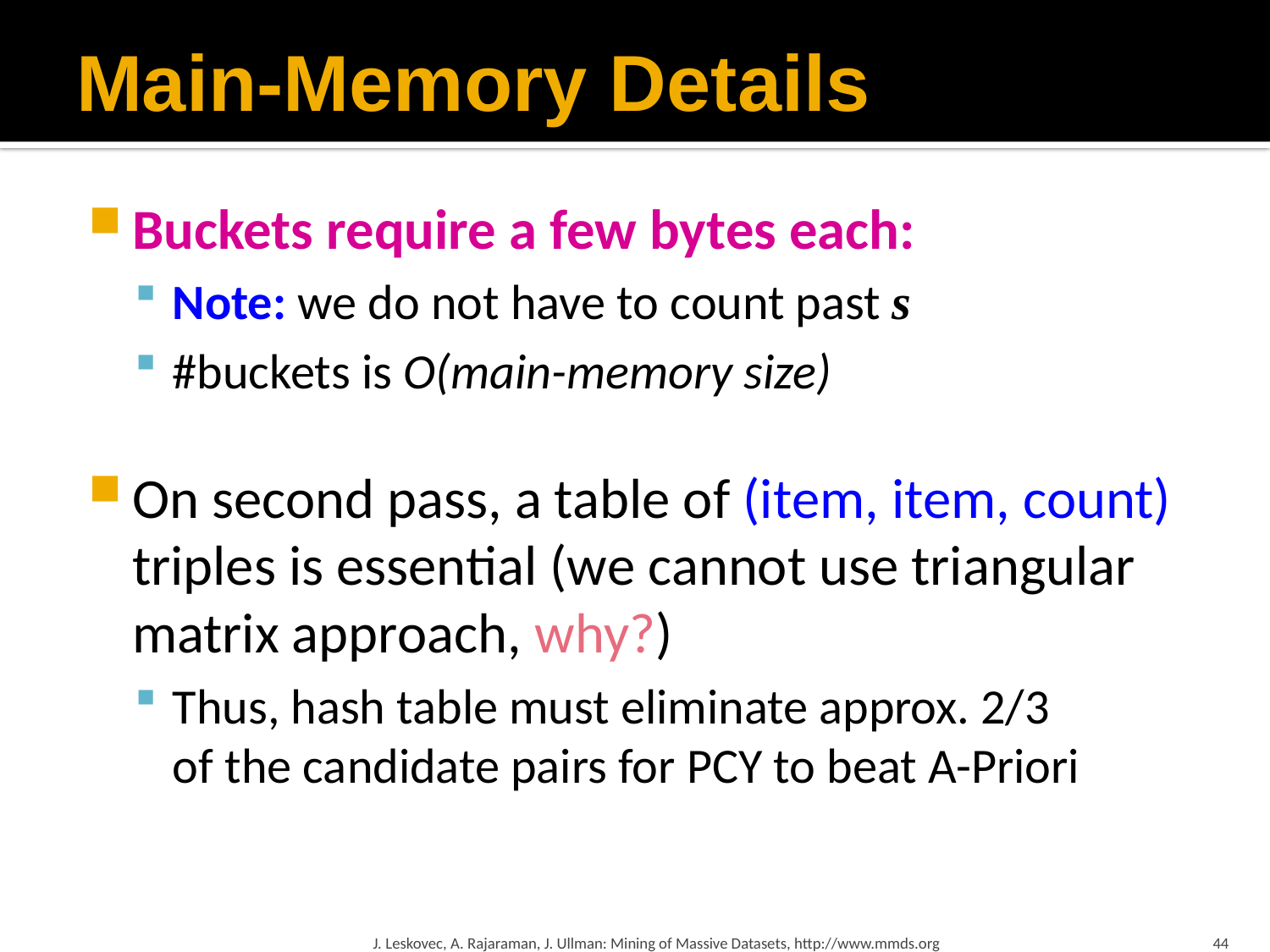

# Main-Memory Details
Buckets require a few bytes each:
Note: we do not have to count past s
#buckets is O(main-memory size)

On second pass, a table of (item, item, count) triples is essential (we cannot use triangular matrix approach, why?)
Thus, hash table must eliminate approx. 2/3
of the candidate pairs for PCY to beat A-Priori
J. Leskovec, A. Rajaraman, J. Ullman: Mining of Massive Datasets, http://www.mmds.org
44